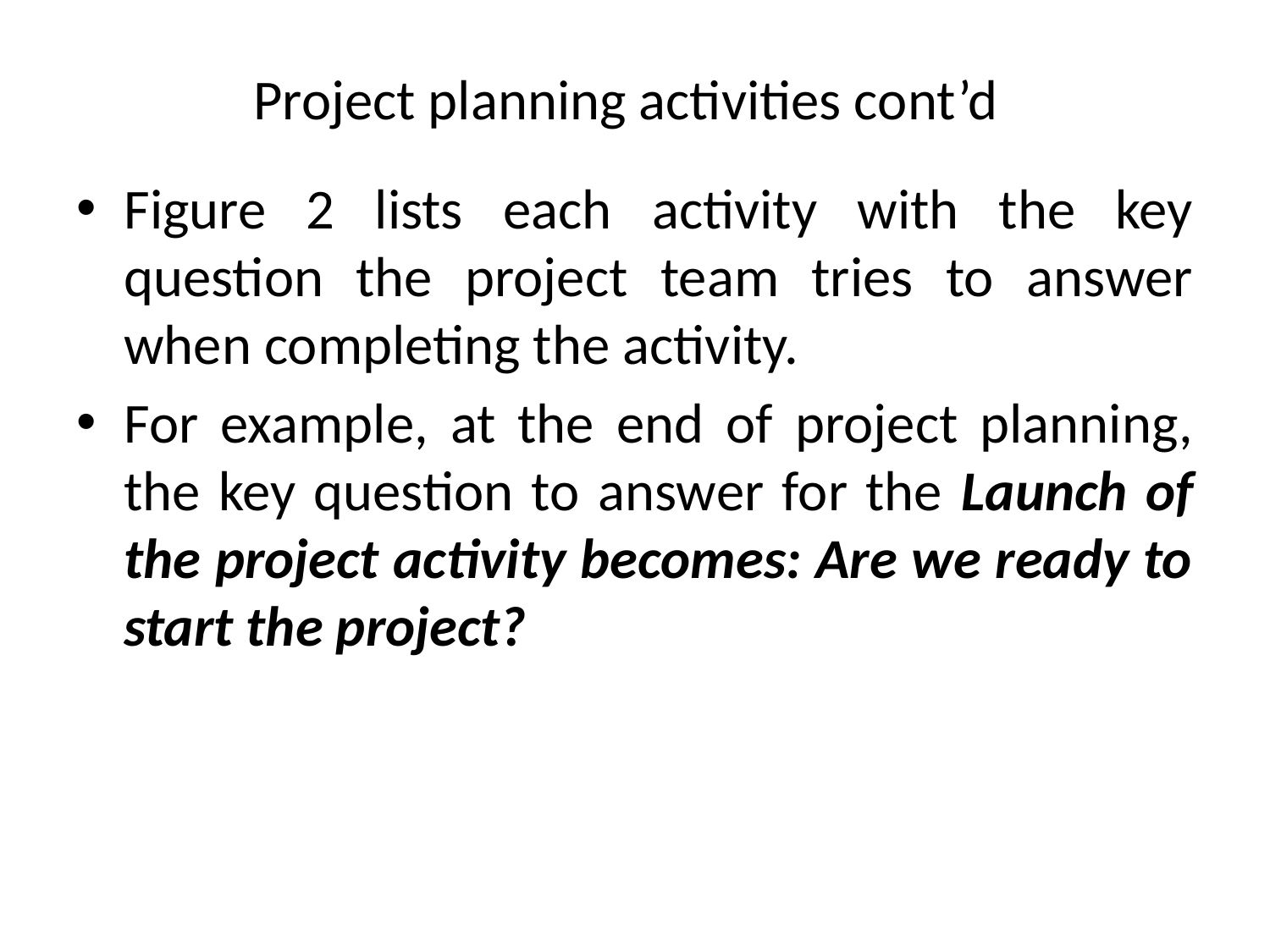

# Project planning activities cont’d
Figure 2 lists each activity with the key question the project team tries to answer when completing the activity.
For example, at the end of project planning, the key question to answer for the Launch of the project activity becomes: Are we ready to start the project?